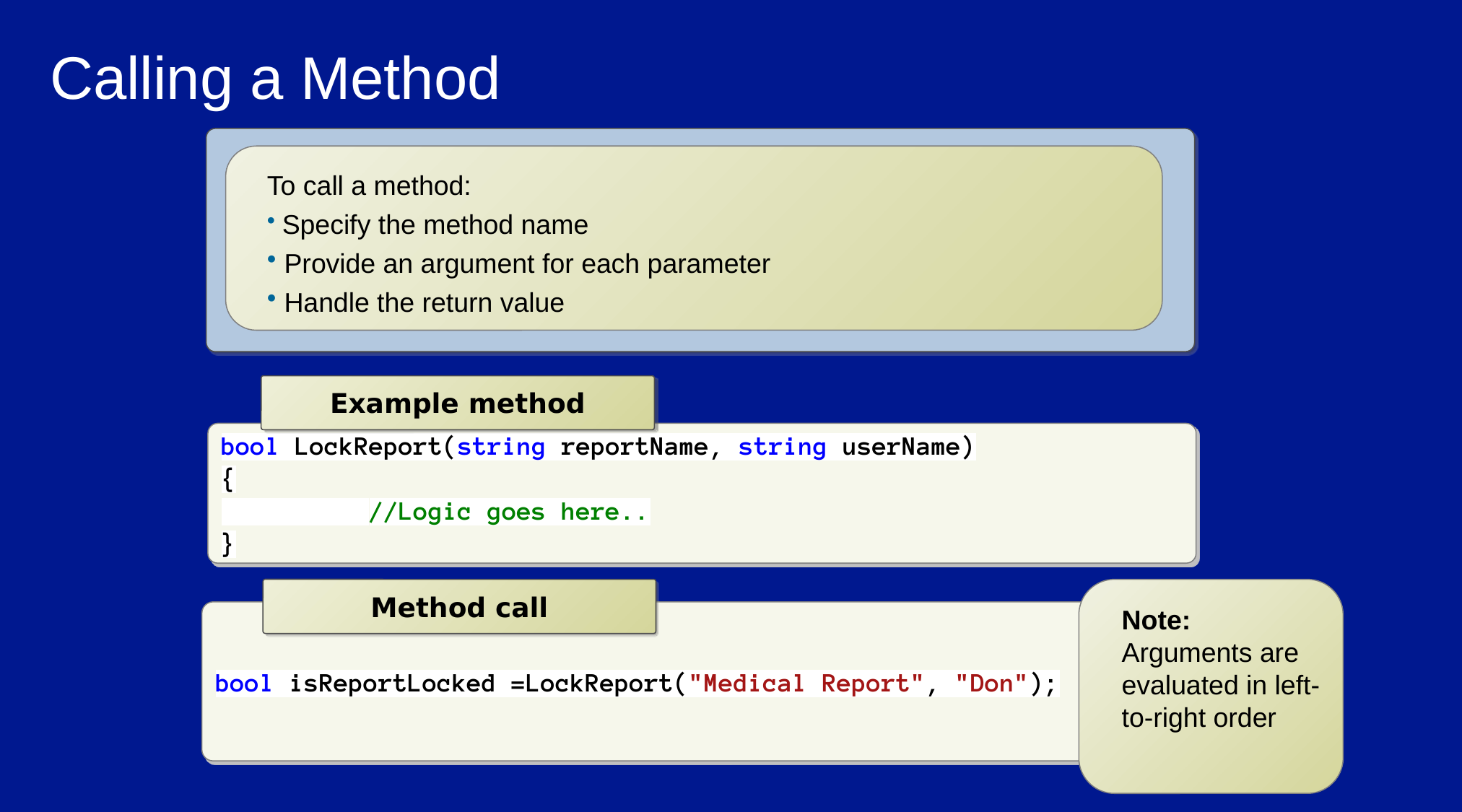

# Calling a Method

To call a method:
 Specify the method name
 Provide an argument for each parameter
 Handle the return value
Example method
bool LockReport(string reportName, string userName)
{
          //Logic goes here..
}
Method call
Note: Arguments are evaluated in left-to-right order
bool isReportLocked =LockReport("Medical Report", "Don");